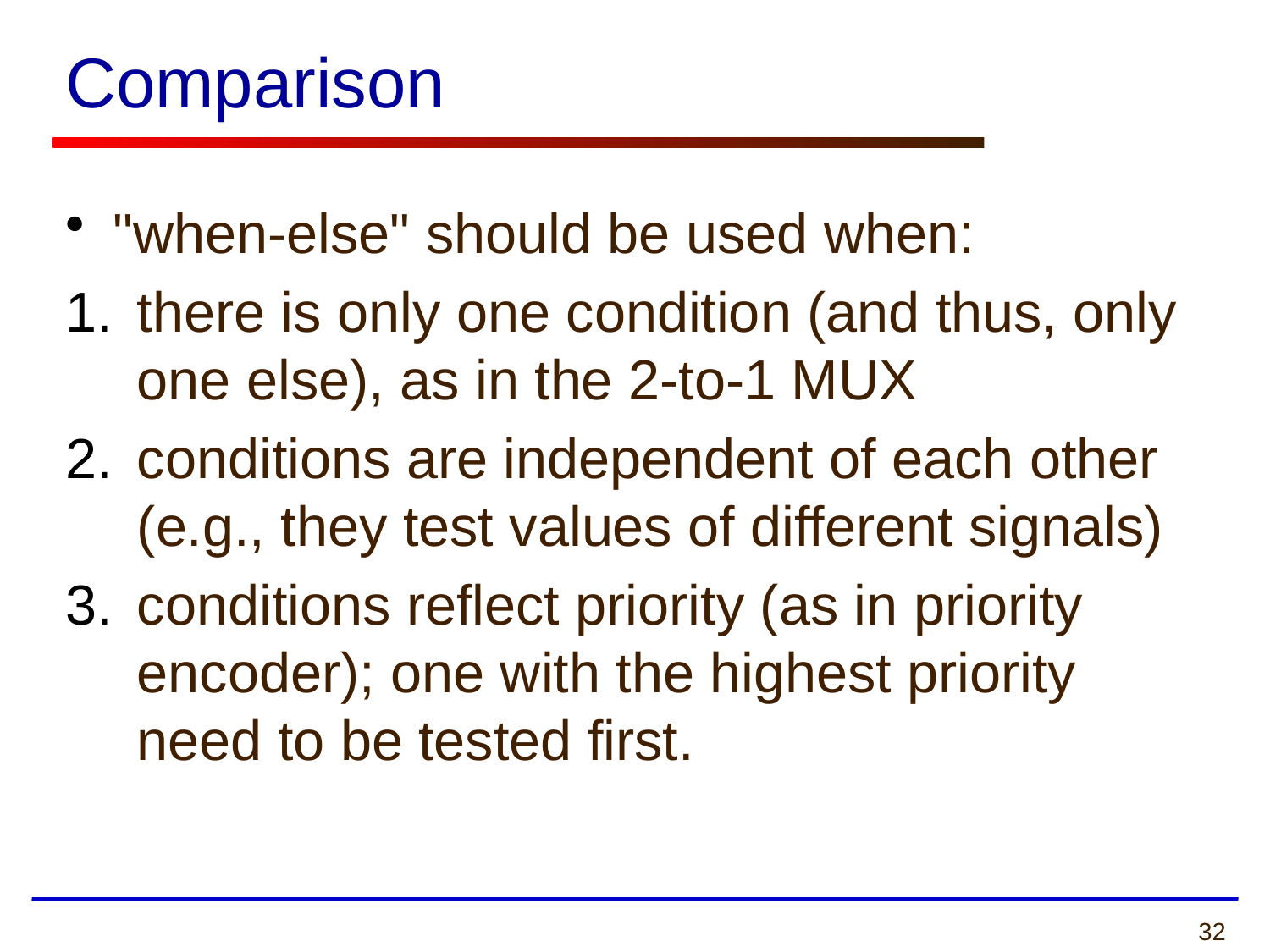

# Comparison
"when-else" should be used when:
there is only one condition (and thus, only one else), as in the 2-to-1 MUX
conditions are independent of each other (e.g., they test values of different signals)
conditions reflect priority (as in priority encoder); one with the highest priority need to be tested first.